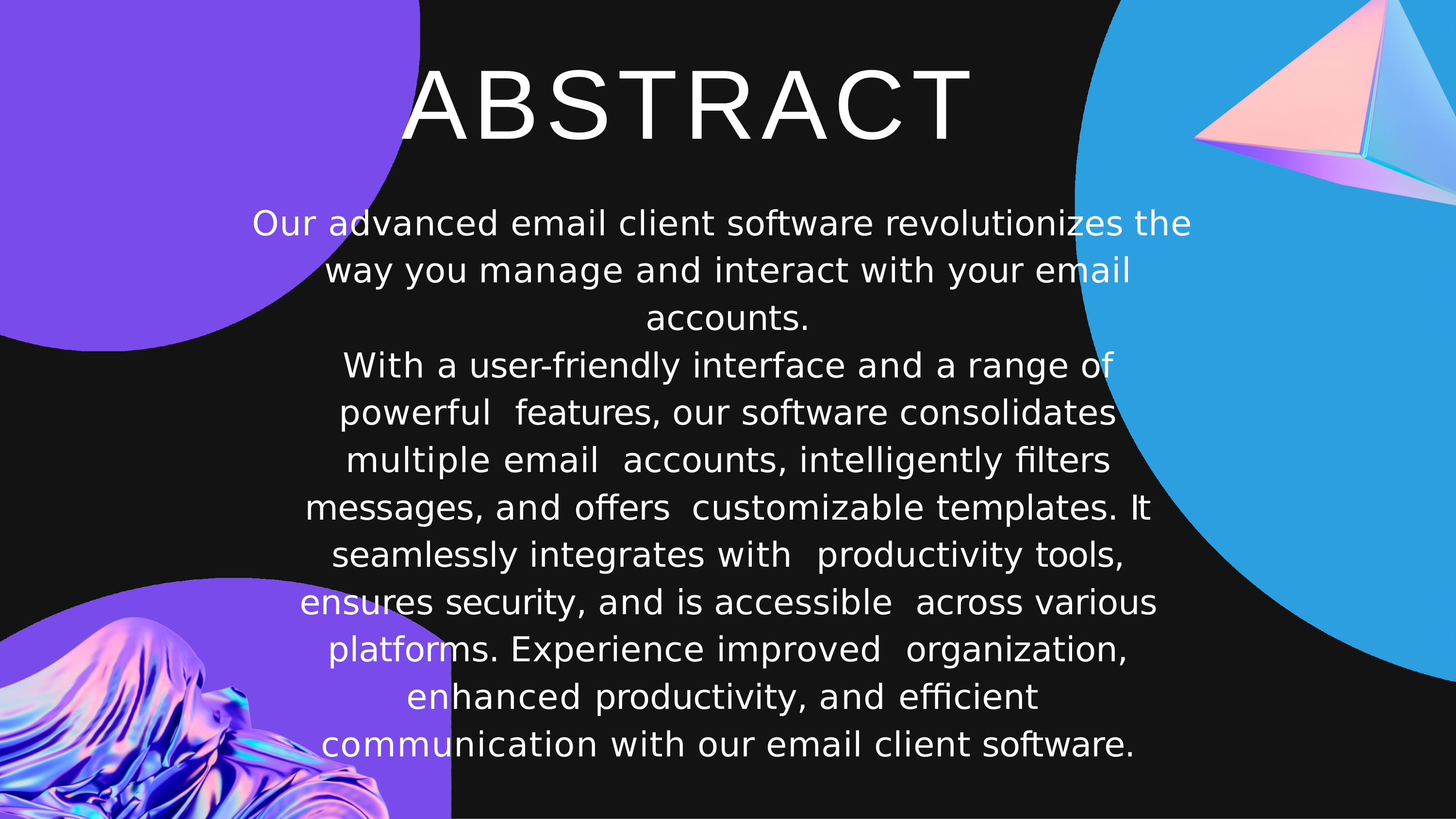

# ABSTRACT
Our advanced email client software revolutionizes the  way you manage and interact with your email accounts.
With a user-friendly interface and a range of powerful  features, our software consolidates multiple email  accounts, intelligently filters messages, and offers  customizable templates. It seamlessly integrates with  productivity tools, ensures security, and is accessible  across various platforms. Experience improved  organization, enhanced productivity, and efficient  communication with our email client software.